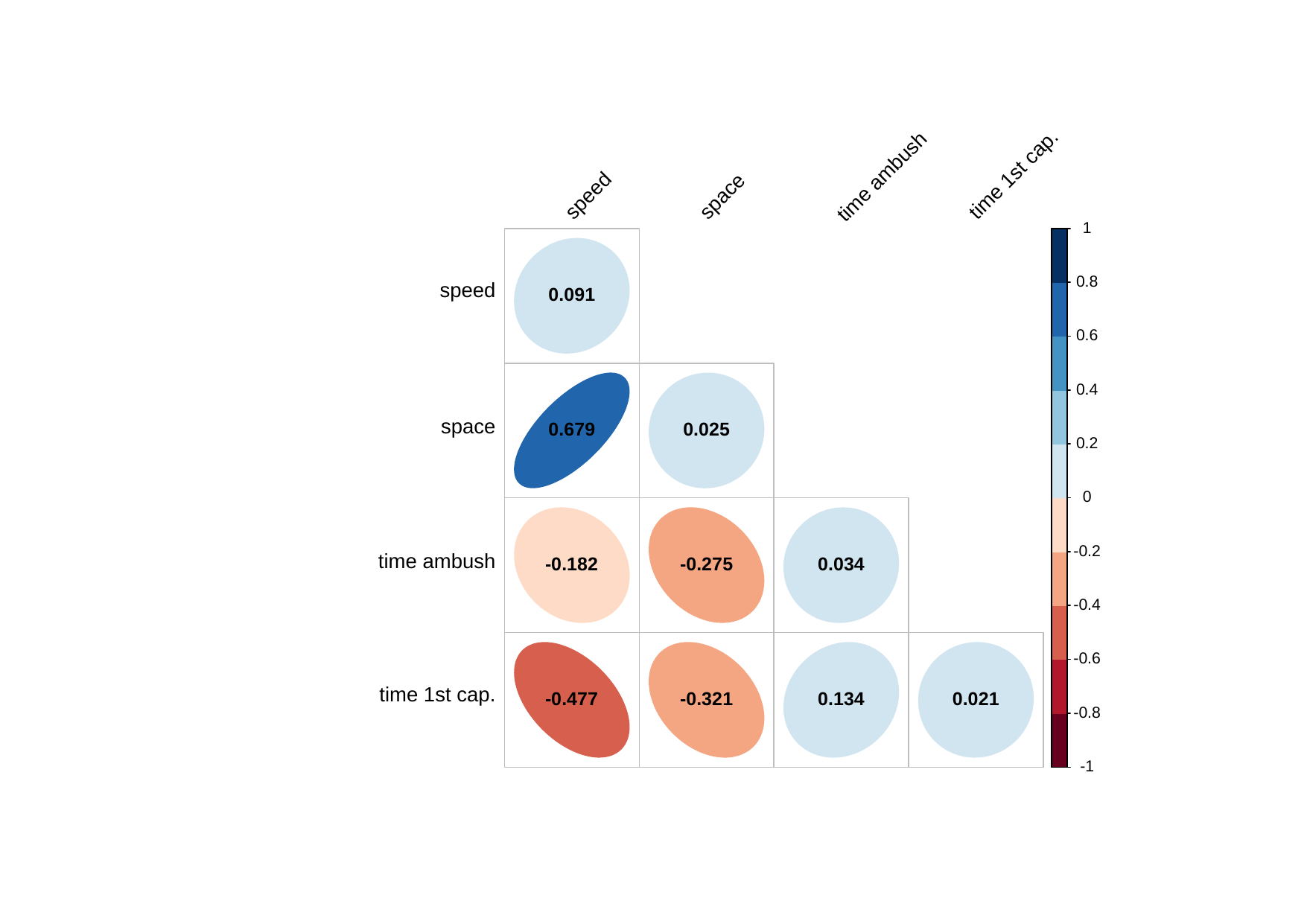

time 1st cap.
time ambush
speed
space
1

0.8
speed

0.091
0.6

0.4

space
0.679
0.025
0.2

0

-0.2

time ambush
-0.182
-0.275
0.034
-0.4

-0.6

time 1st cap.
-0.477
-0.321
0.134
0.021
-0.8

-1